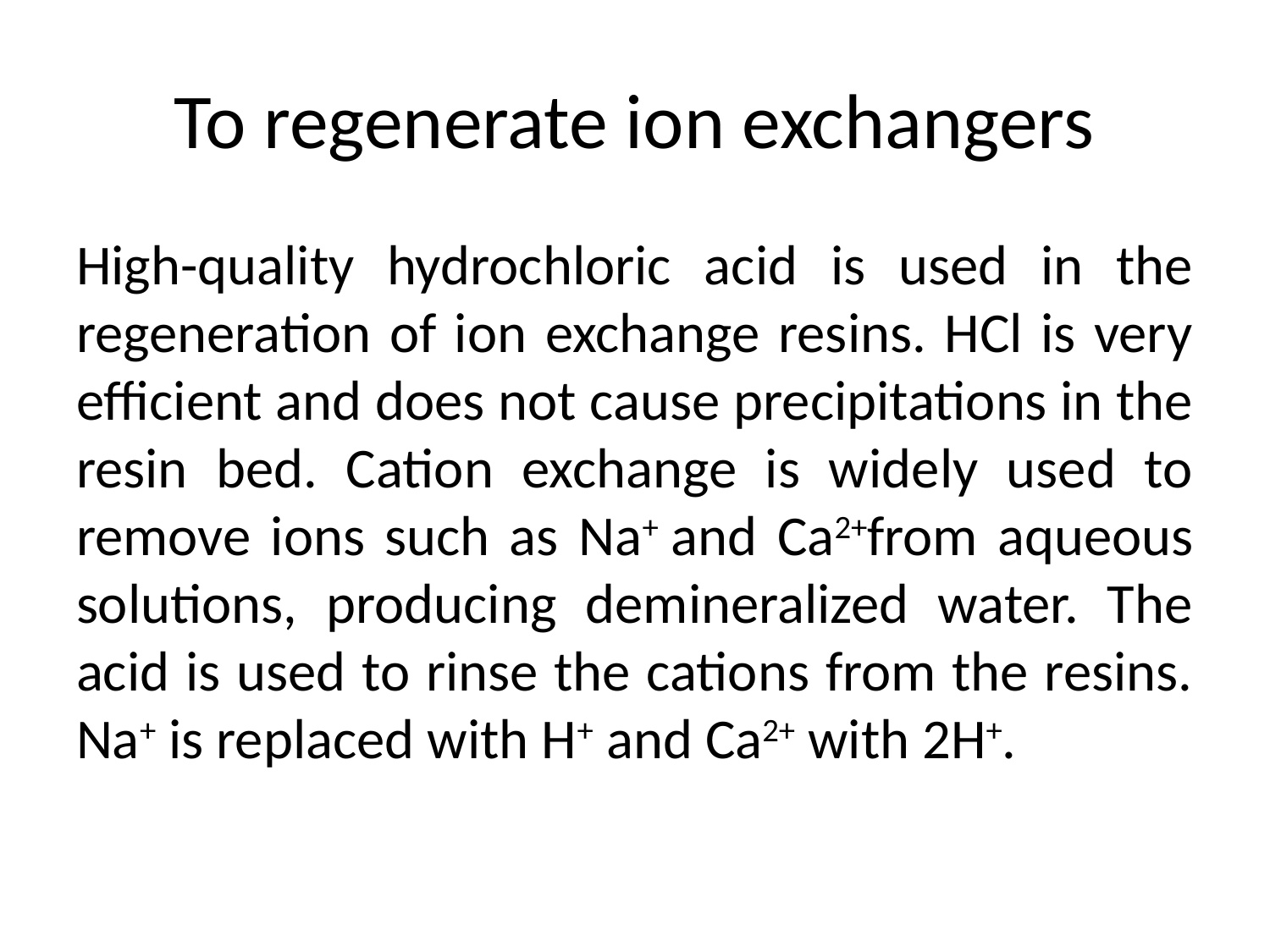

# To regenerate ion exchangers
High-quality hydrochloric acid is used in the regeneration of ion exchange resins. HCl is very efficient and does not cause precipitations in the resin bed. Cation exchange is widely used to remove ions such as Na+ and Ca2+from aqueous solutions, producing demineralized water. The acid is used to rinse the cations from the resins. Na+ is replaced with H+ and Ca2+ with 2H+.